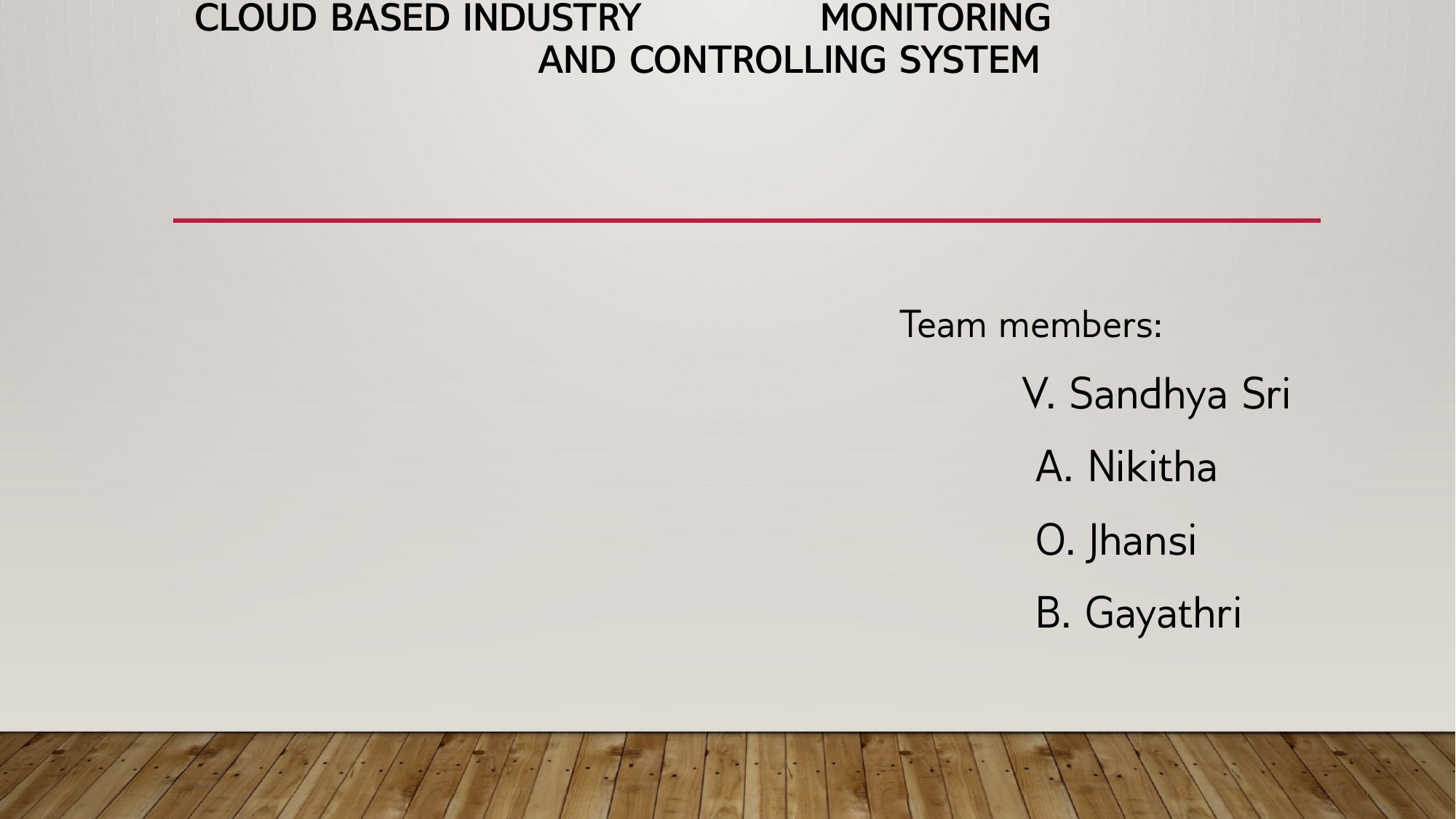

# CLOUD BASED INDUSTRY              MONITORING                                                AND CONTROLLING SYSTEM
Team members:
V. Sandhya Sri
 A. Nikitha
 O. Jhansi
 B. Gayathri